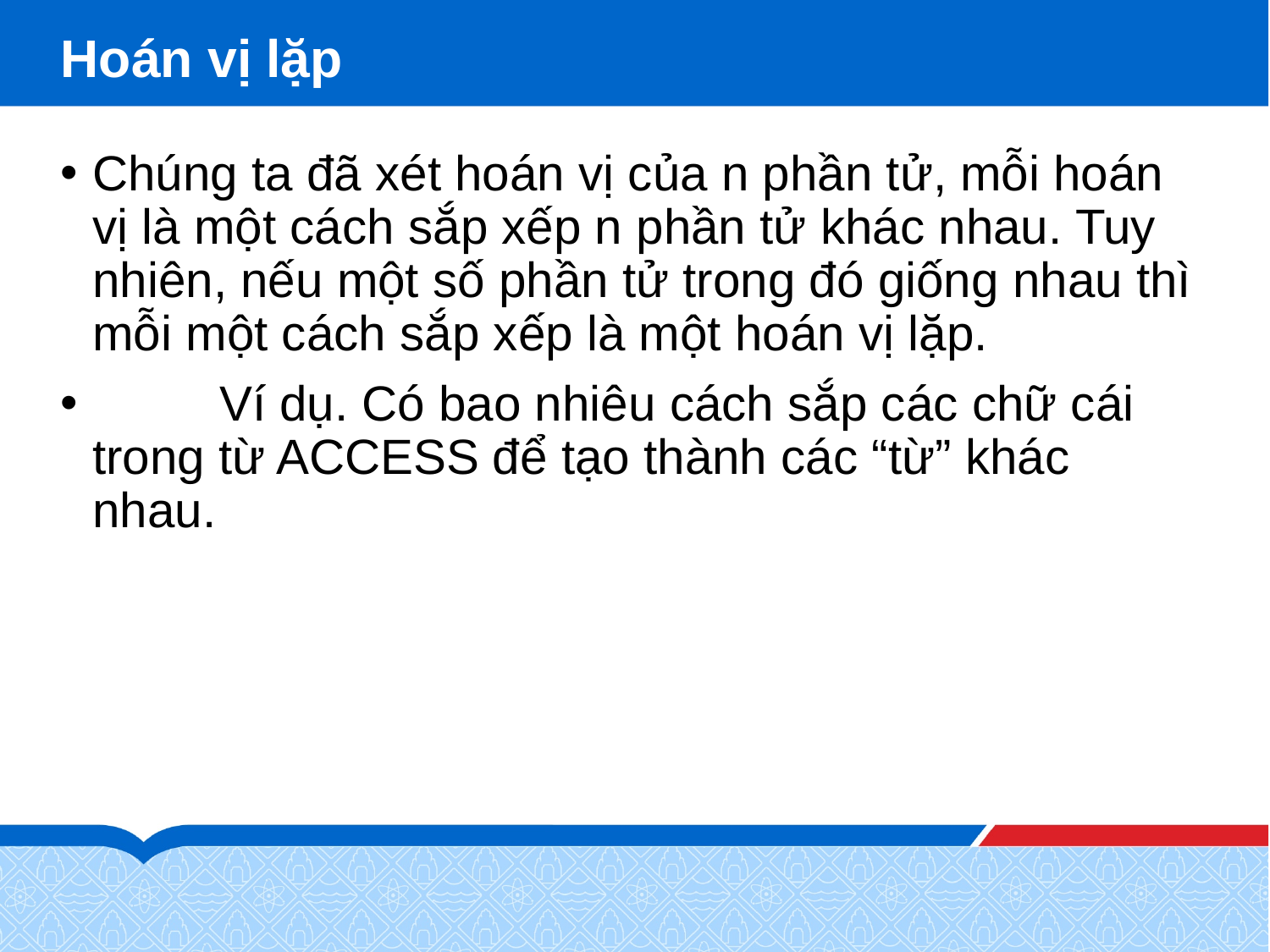

# Hoán vị lặp
Chúng ta đã xét hoán vị của n phần tử, mỗi hoán vị là một cách sắp xếp n phần tử khác nhau. Tuy nhiên, nếu một số phần tử trong đó giống nhau thì mỗi một cách sắp xếp là một hoán vị lặp.
	Ví dụ. Có bao nhiêu cách sắp các chữ cái trong từ ACCESS để tạo thành các “từ” khác nhau.